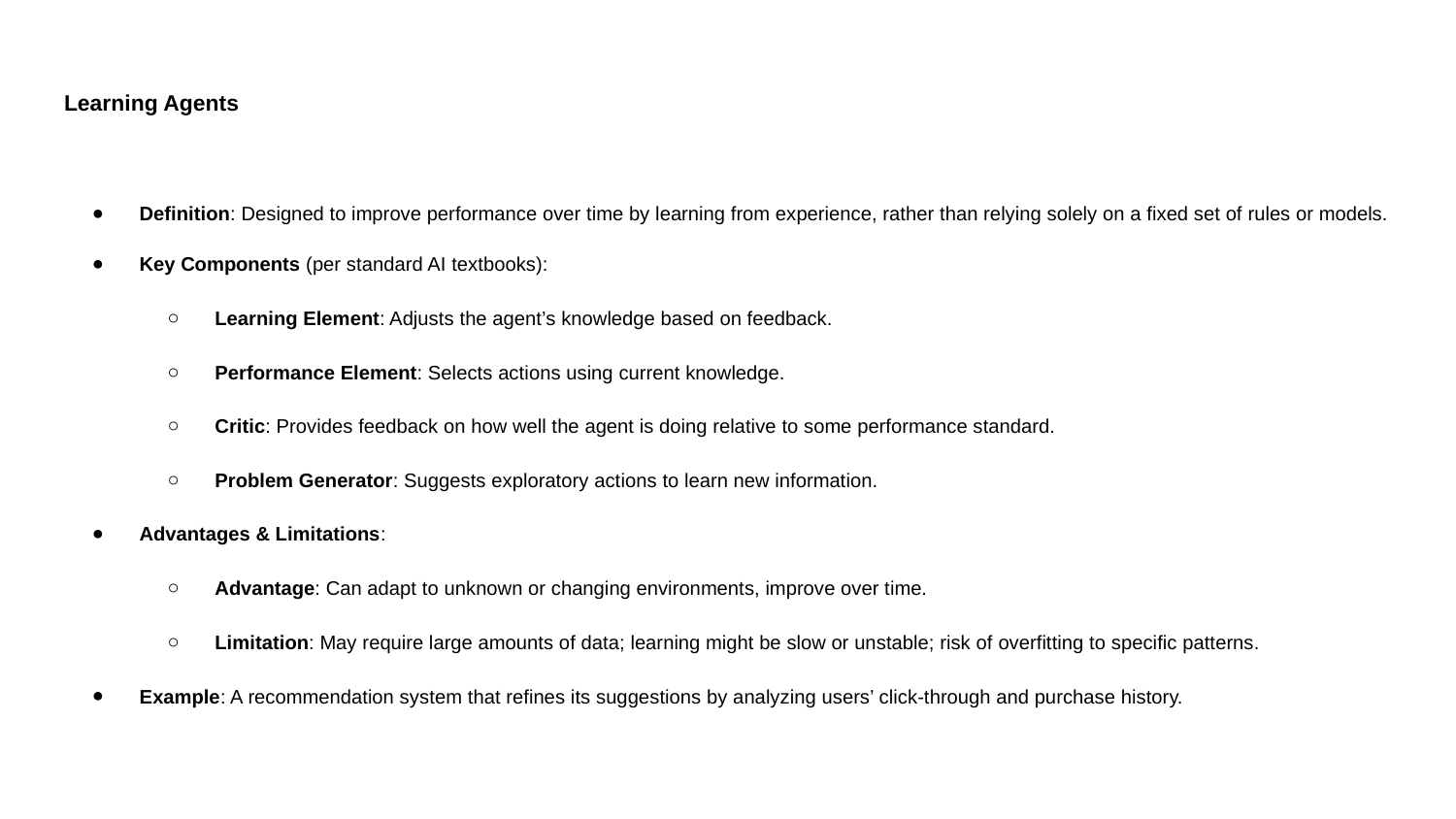

# Learning Agents
Definition: Designed to improve performance over time by learning from experience, rather than relying solely on a fixed set of rules or models.
Key Components (per standard AI textbooks):
Learning Element: Adjusts the agent’s knowledge based on feedback.
Performance Element: Selects actions using current knowledge.
Critic: Provides feedback on how well the agent is doing relative to some performance standard.
Problem Generator: Suggests exploratory actions to learn new information.
Advantages & Limitations:
Advantage: Can adapt to unknown or changing environments, improve over time.
Limitation: May require large amounts of data; learning might be slow or unstable; risk of overfitting to specific patterns.
Example: A recommendation system that refines its suggestions by analyzing users’ click-through and purchase history.